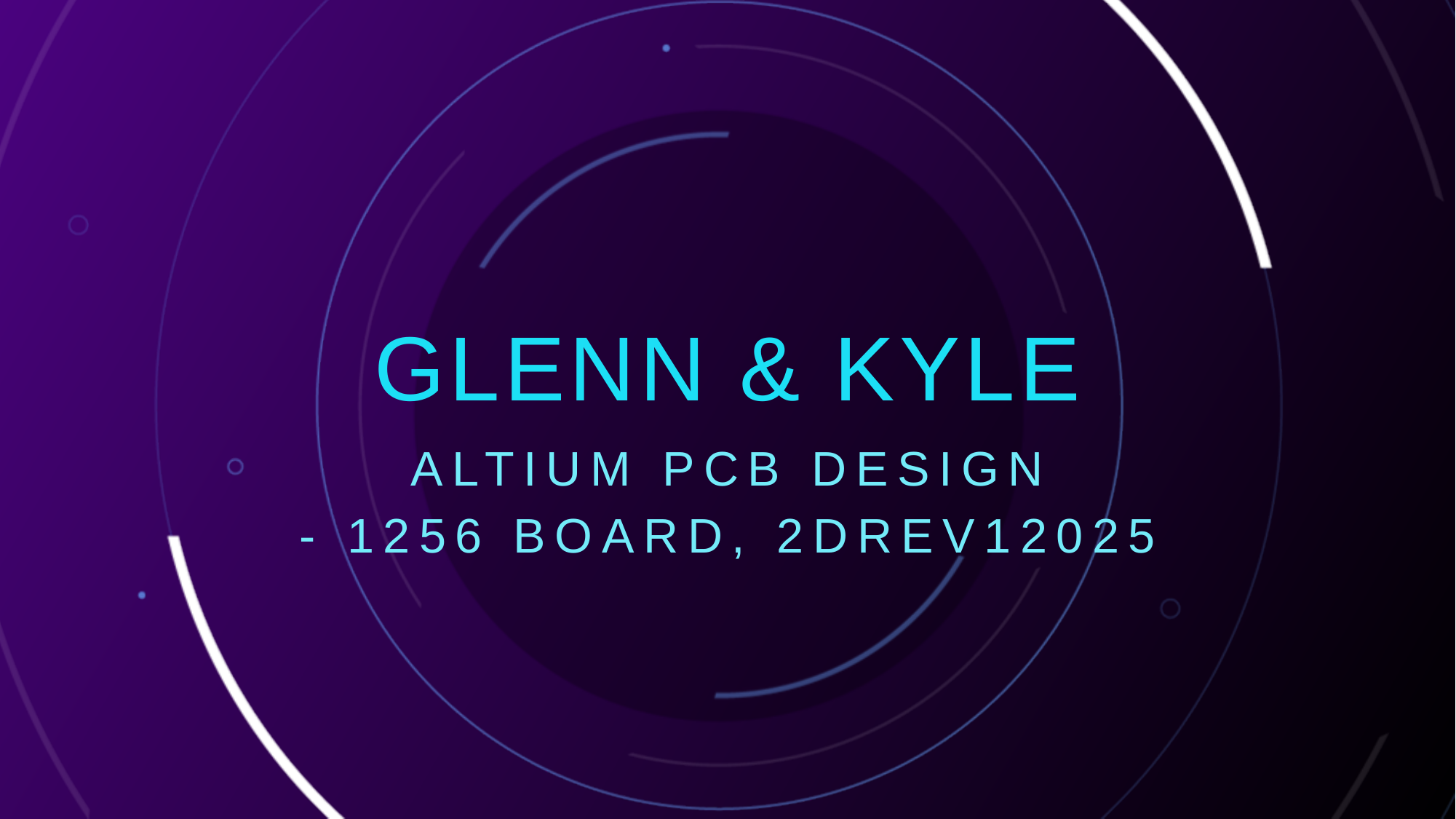

# Glenn & Kyle
Altium PCB design
- 1256 board, 2DREV12025